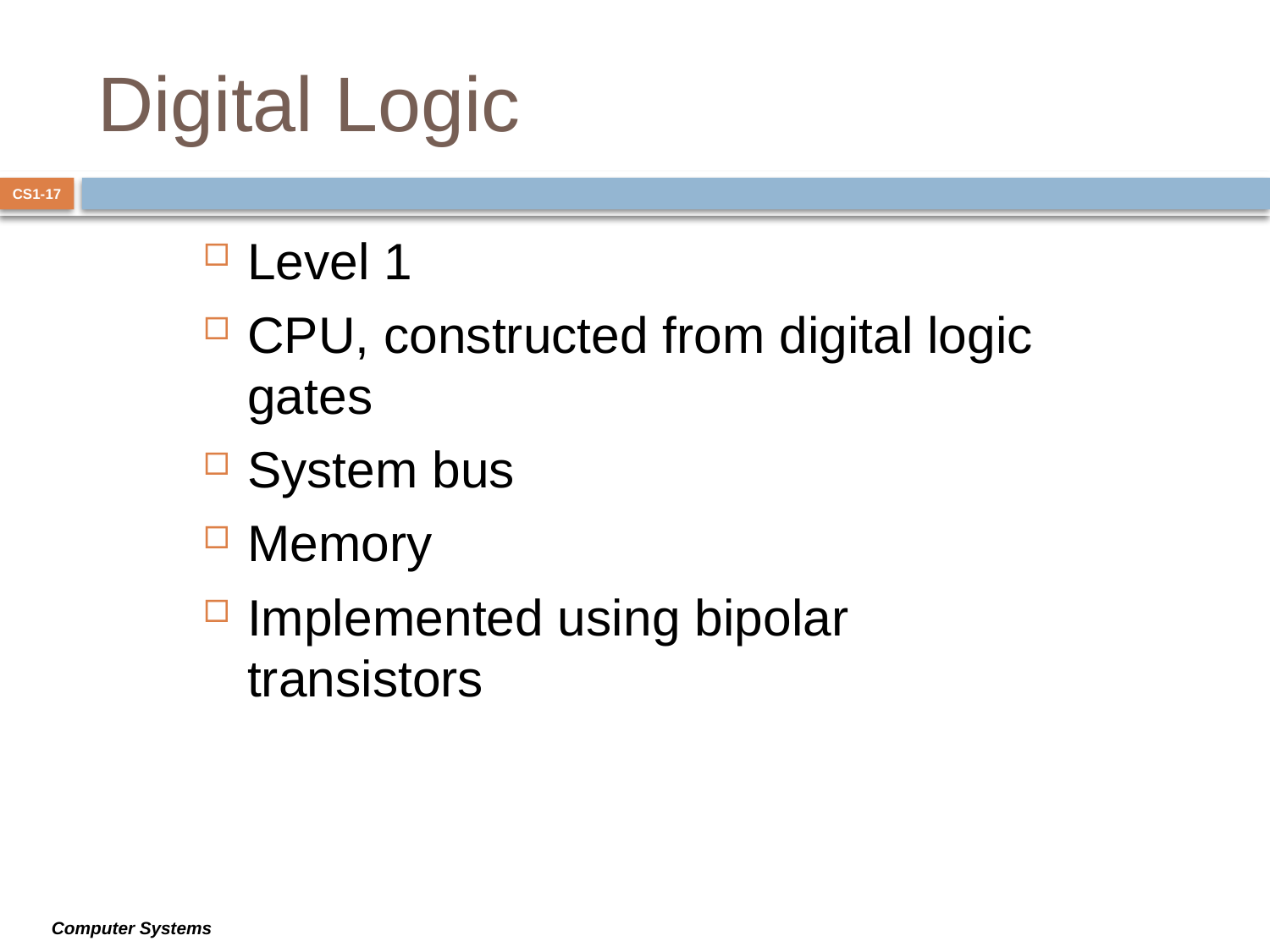

# Digital Logic
CS1-17
Level 1
CPU, constructed from digital logic gates
System bus
Memory
Implemented using bipolar transistors